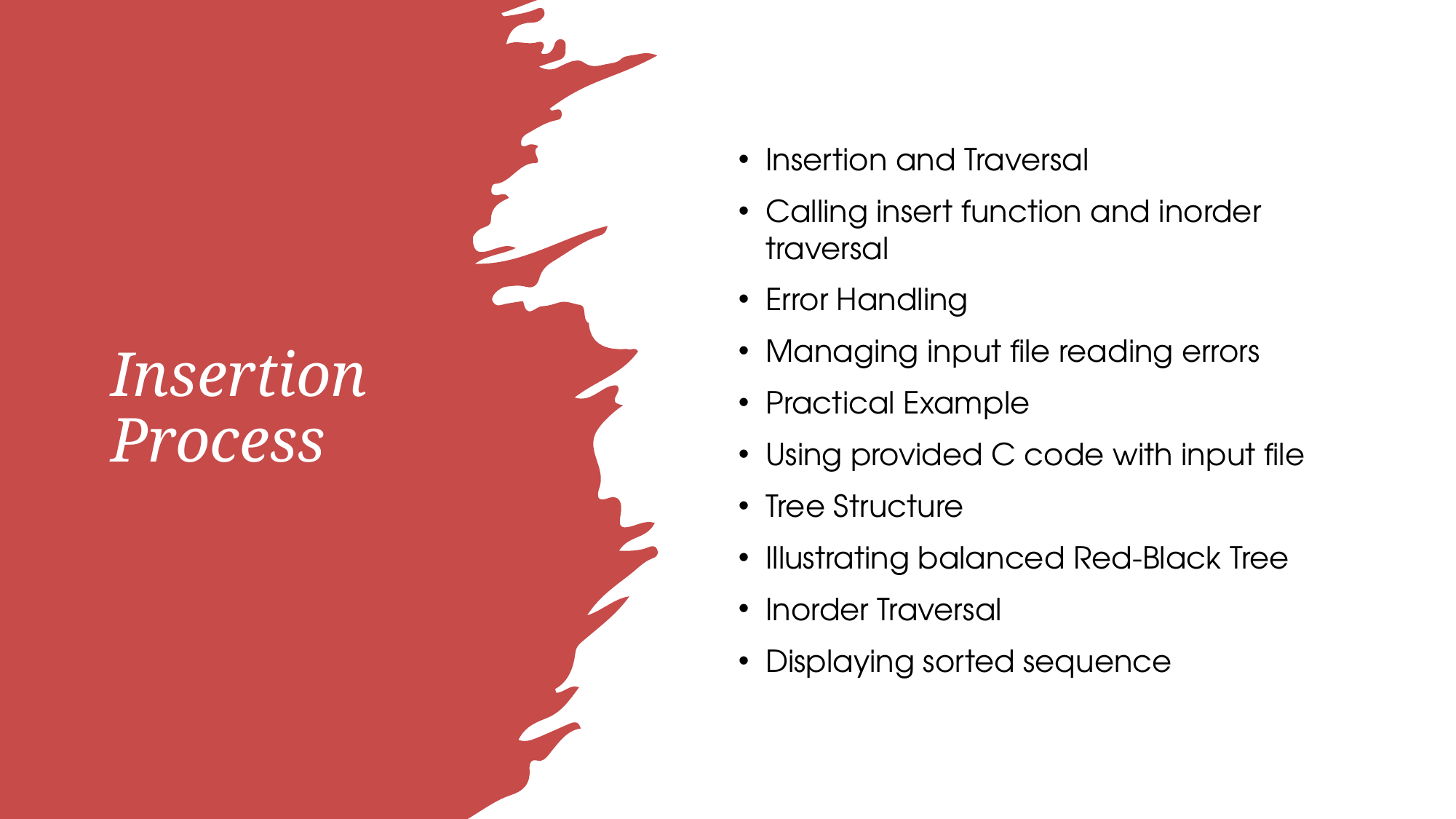

# Insertion Process
Insertion and Traversal
Calling insert function and inorder traversal
Error Handling
Managing input file reading errors
Practical Example
Using provided C code with input file
Tree Structure
Illustrating balanced Red-Black Tree
Inorder Traversal
Displaying sorted sequence